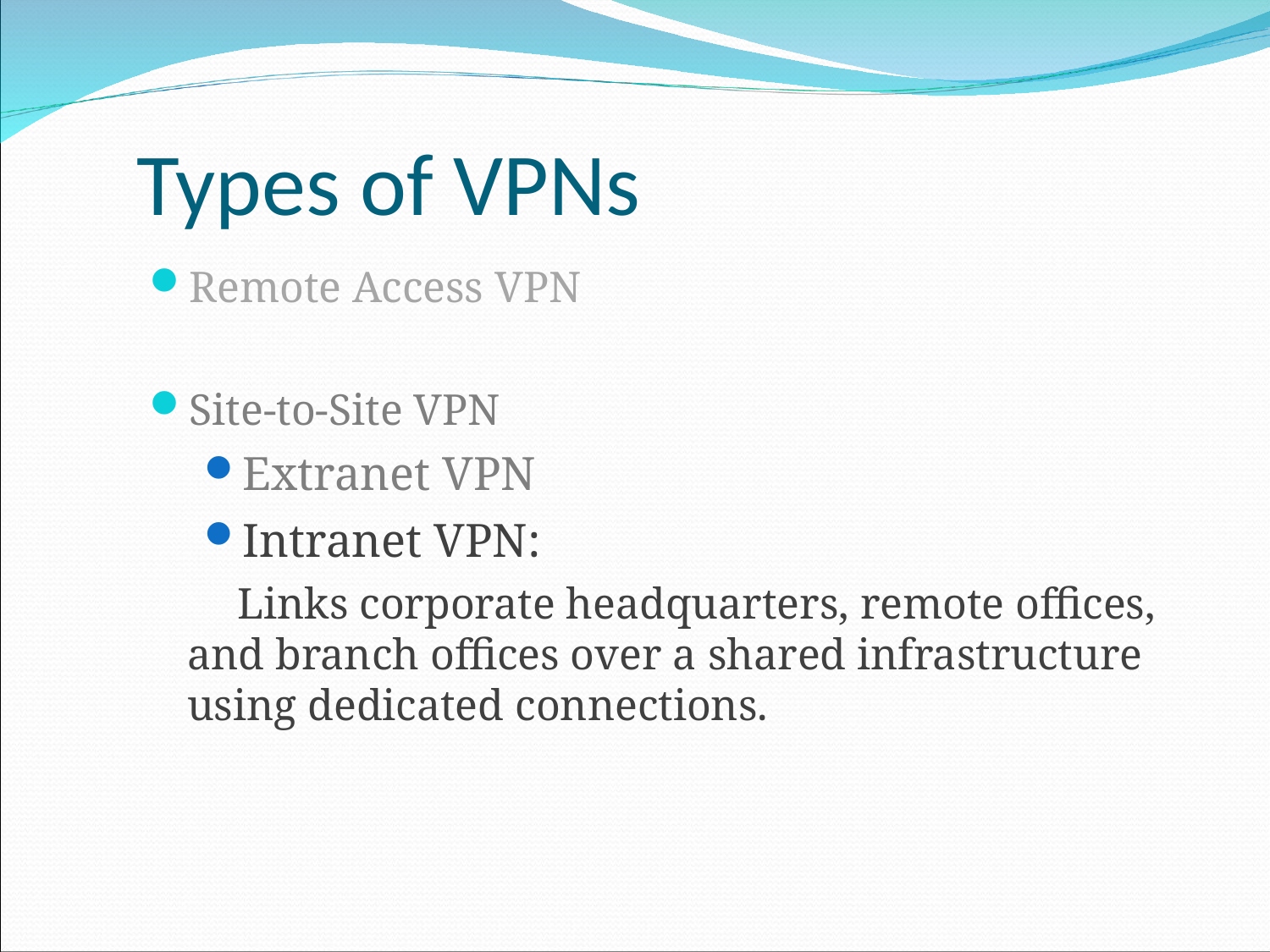

# Types of VPNs
Remote Access VPN

Site-to-Site VPN
Extranet VPN
Intranet VPN:
        Links corporate headquarters, remote offices, and branch offices over a shared infrastructure using dedicated connections.